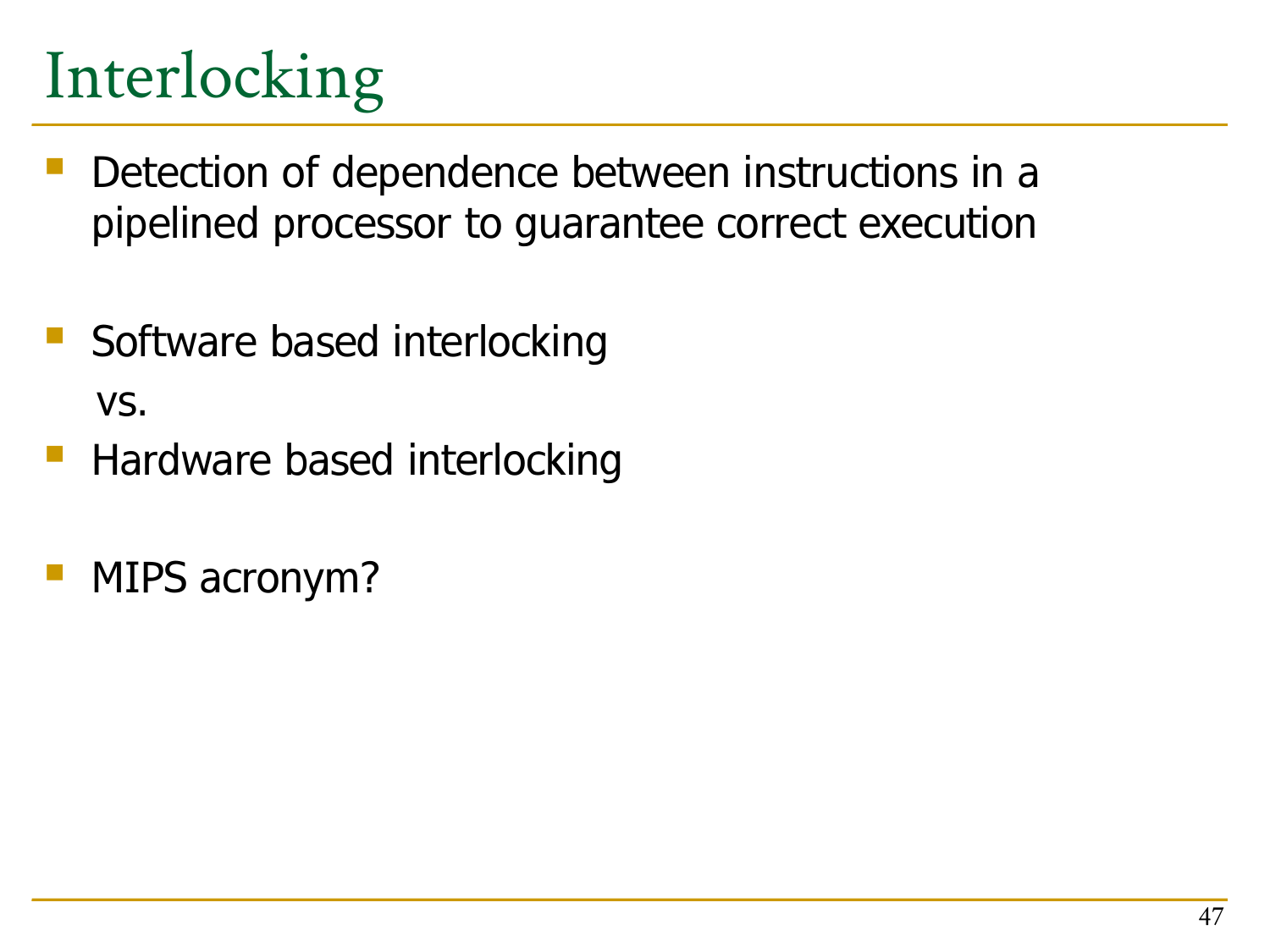

# Interlocking
Detection of dependence between instructions in a pipelined processor to guarantee correct execution

Software based interlocking
    vs.
Hardware based interlocking

MIPS acronym?
47